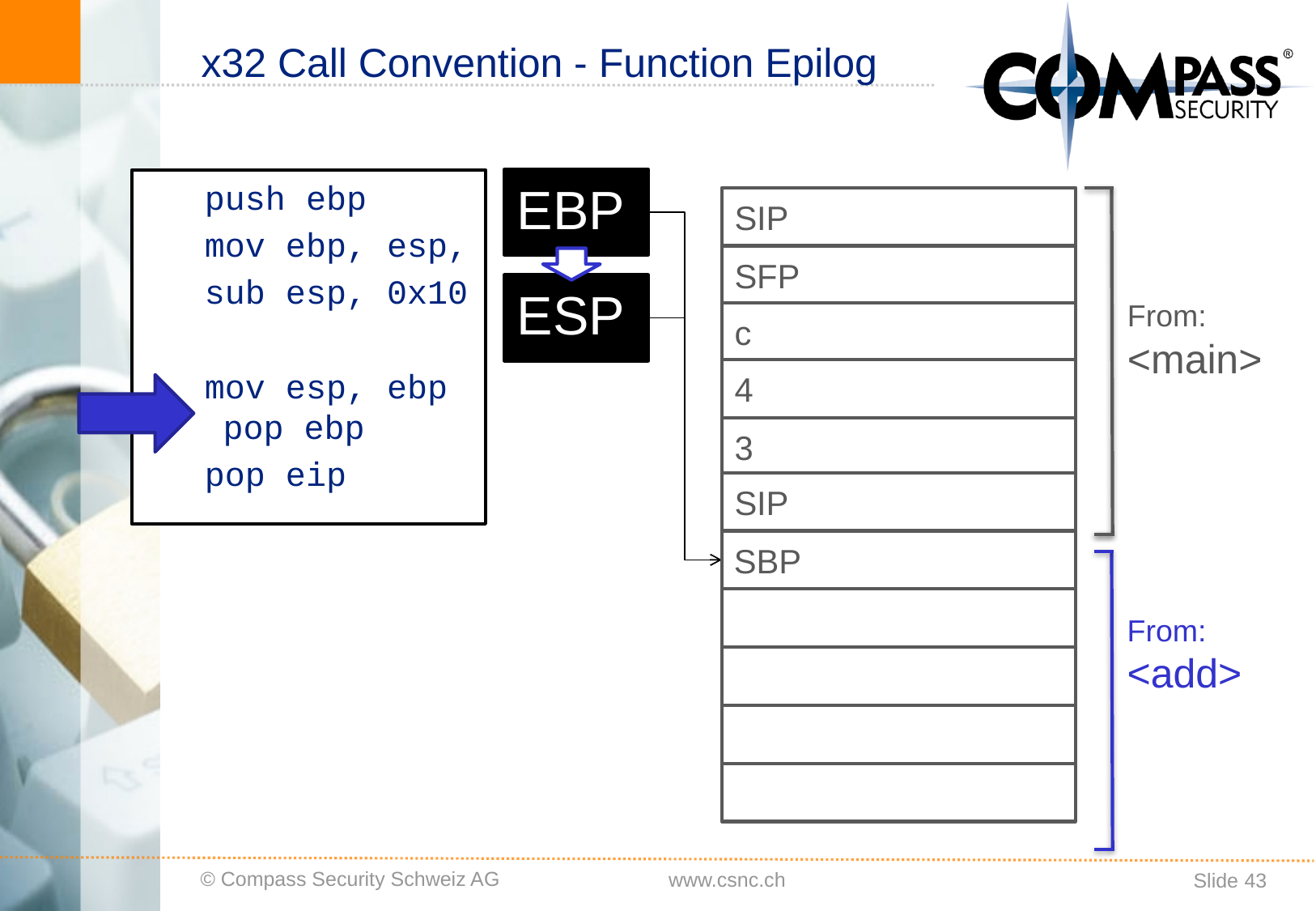

# x32 Call Convention - Function Epilog
EBP
push ebp
mov ebp, esp,
sub esp, 0x10

mov esp, ebp   pop ebp
pop eip
SIP
SFP

ESP
From:
<main>
c
4

3
SIP
SBP

From:
<add>